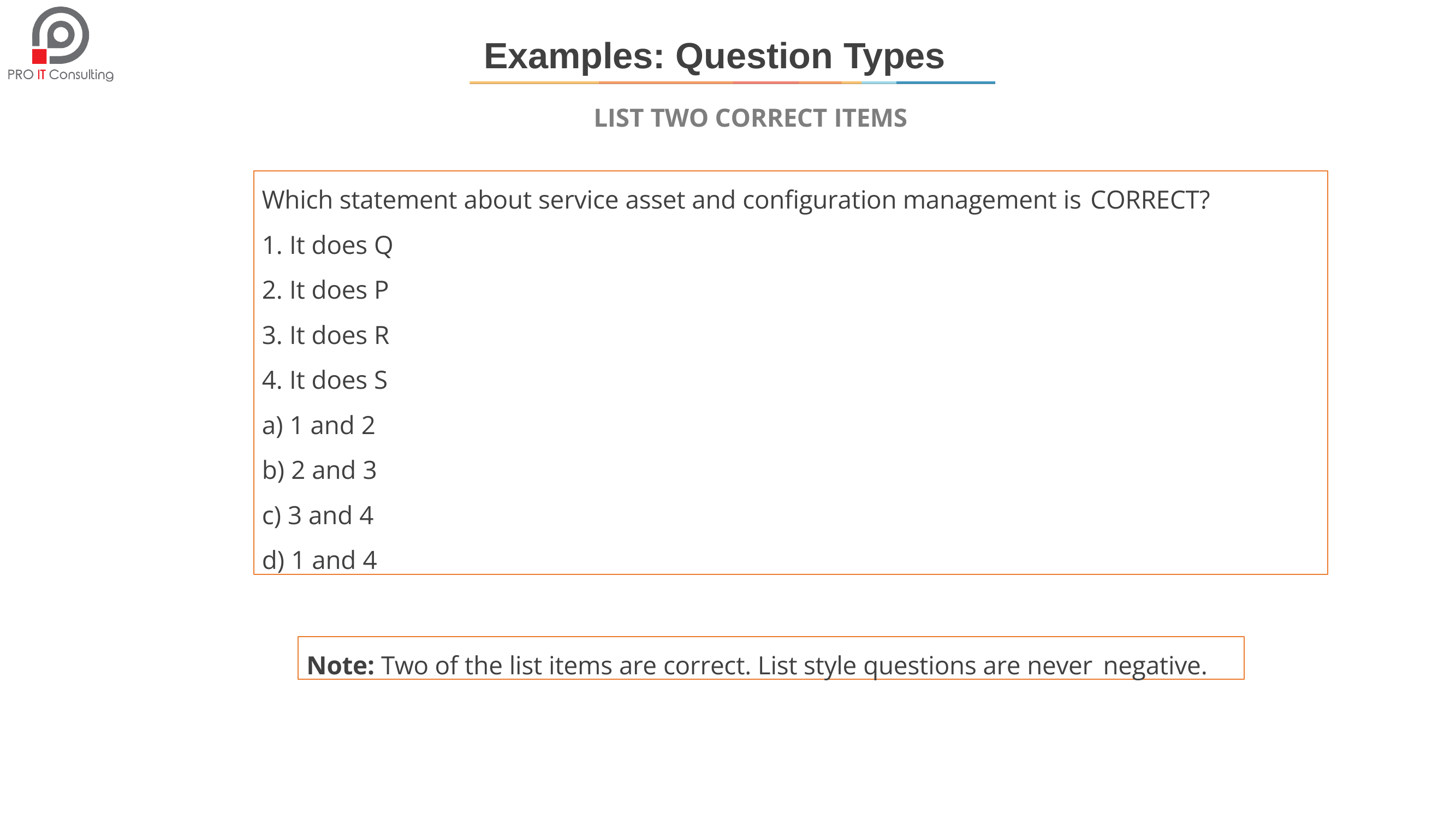

# Examples: Question Types

LIST TWO CORRECT ITEMS
Which statement about service asset and configuration management is CORRECT?
It does Q
It does P
It does R
It does S
1 and 2
2 and 3
3 and 4
1 and 4
Note: Two of the list items are correct. List style questions are never negative.